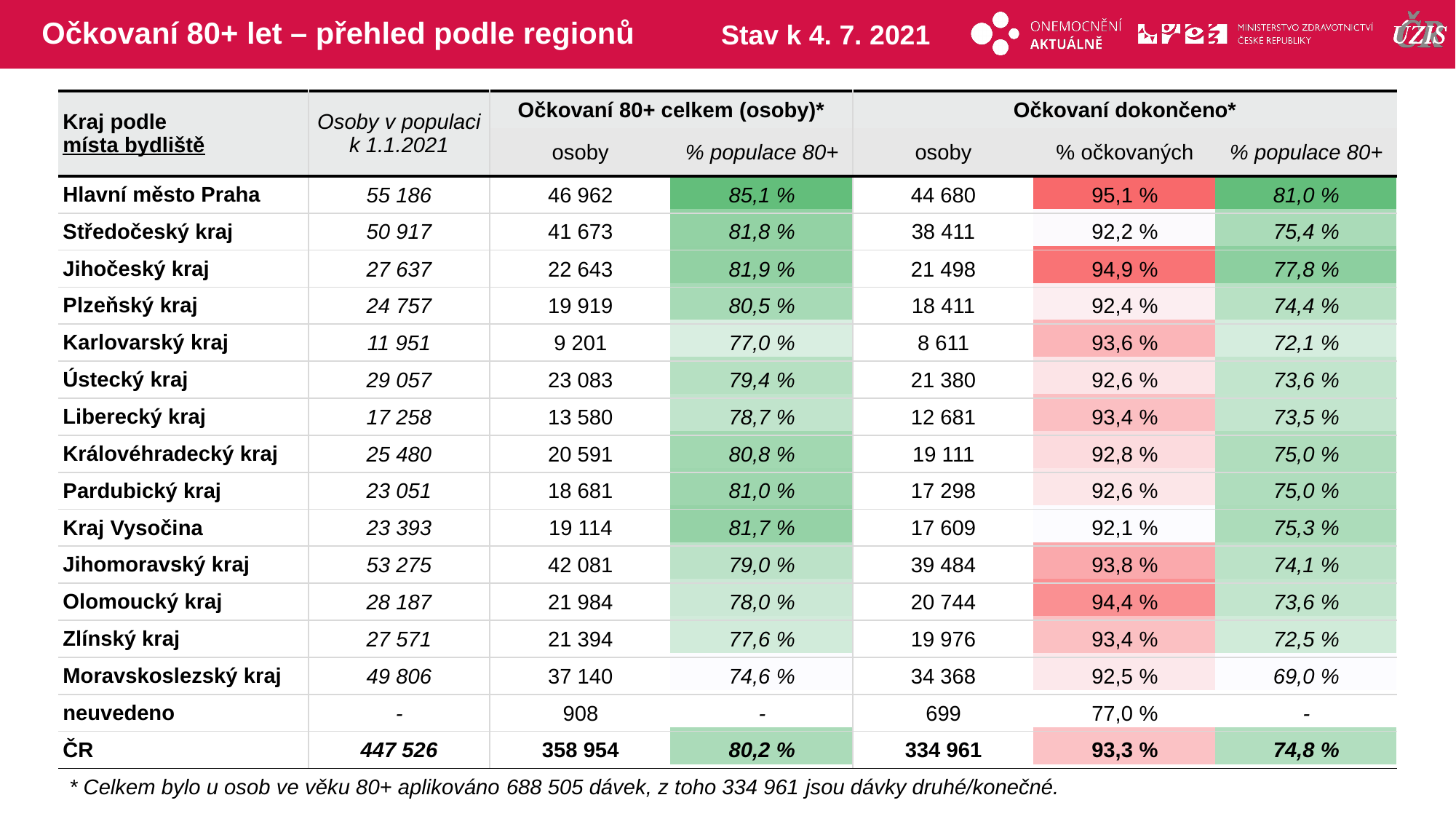

# Očkovaní 80+ let – přehled podle regionů
Stav k 4. 7. 2021
| Kraj podle místa bydliště | Osoby v populaci k 1.1.2021 | Očkovaní 80+ celkem (osoby)\* |  | Očkovaní dokončeno\* |  |  |
| --- | --- | --- | --- | --- | --- | --- |
|  |  | osoby | % populace 80+ | osoby | % očkovaných | % populace 80+ |
| Hlavní město Praha | 55 186 | 46 962 | 85,1 % | 44 680 | 95,1 % | 81,0 % |
| Středočeský kraj | 50 917 | 41 673 | 81,8 % | 38 411 | 92,2 % | 75,4 % |
| Jihočeský kraj | 27 637 | 22 643 | 81,9 % | 21 498 | 94,9 % | 77,8 % |
| Plzeňský kraj | 24 757 | 19 919 | 80,5 % | 18 411 | 92,4 % | 74,4 % |
| Karlovarský kraj | 11 951 | 9 201 | 77,0 % | 8 611 | 93,6 % | 72,1 % |
| Ústecký kraj | 29 057 | 23 083 | 79,4 % | 21 380 | 92,6 % | 73,6 % |
| Liberecký kraj | 17 258 | 13 580 | 78,7 % | 12 681 | 93,4 % | 73,5 % |
| Královéhradecký kraj | 25 480 | 20 591 | 80,8 % | 19 111 | 92,8 % | 75,0 % |
| Pardubický kraj | 23 051 | 18 681 | 81,0 % | 17 298 | 92,6 % | 75,0 % |
| Kraj Vysočina | 23 393 | 19 114 | 81,7 % | 17 609 | 92,1 % | 75,3 % |
| Jihomoravský kraj | 53 275 | 42 081 | 79,0 % | 39 484 | 93,8 % | 74,1 % |
| Olomoucký kraj | 28 187 | 21 984 | 78,0 % | 20 744 | 94,4 % | 73,6 % |
| Zlínský kraj | 27 571 | 21 394 | 77,6 % | 19 976 | 93,4 % | 72,5 % |
| Moravskoslezský kraj | 49 806 | 37 140 | 74,6 % | 34 368 | 92,5 % | 69,0 % |
| neuvedeno | - | 908 | - | 699 | 77,0 % | - |
| ČR | 447 526 | 358 954 | 80,2 % | 334 961 | 93,3 % | 74,8 % |
|  |  |  |  |  |  |
| --- | --- | --- | --- | --- | --- |
|  |  |  |  |  |  |
|  |  |  |  |  |  |
|  |  |  |  |  |  |
|  |  |  |  |  |  |
|  |  |  |  |  |  |
|  |  |  |  |  |  |
|  |  |  |  |  |  |
|  |  |  |  |  |  |
|  |  |  |  |  |  |
|  |  |  |  |  |  |
|  |  |  |  |  |  |
|  |  |  |  |  |  |
|  |  |  |  |  |  |
|  |  |  |  |  |  |
|  |  |  |  |  |  |
* Celkem bylo u osob ve věku 80+ aplikováno 688 505 dávek, z toho 334 961 jsou dávky druhé/konečné.